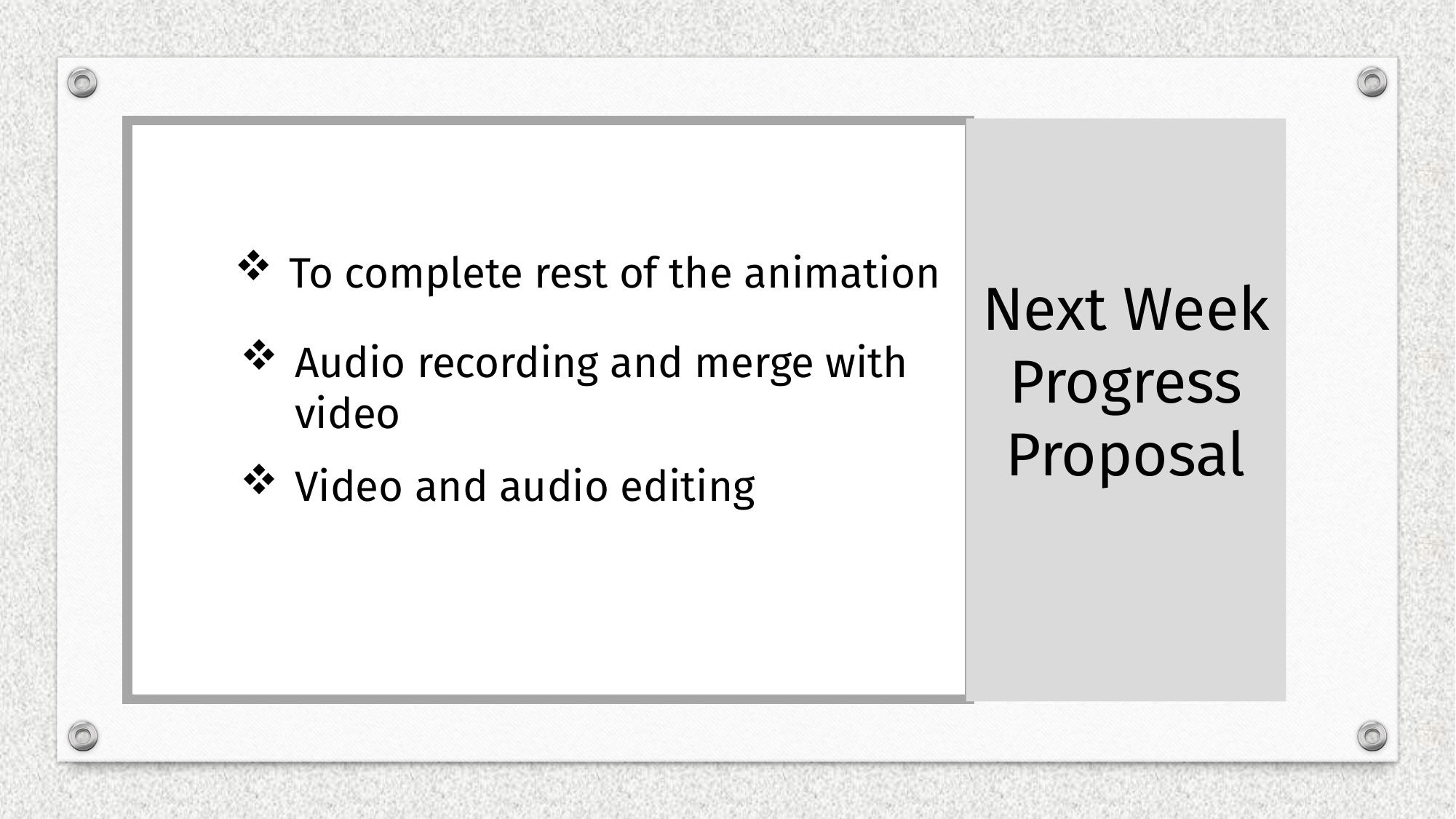

# Next Week Progress Proposal
To complete rest of the animation
Audio recording and merge with video
Video and audio editing